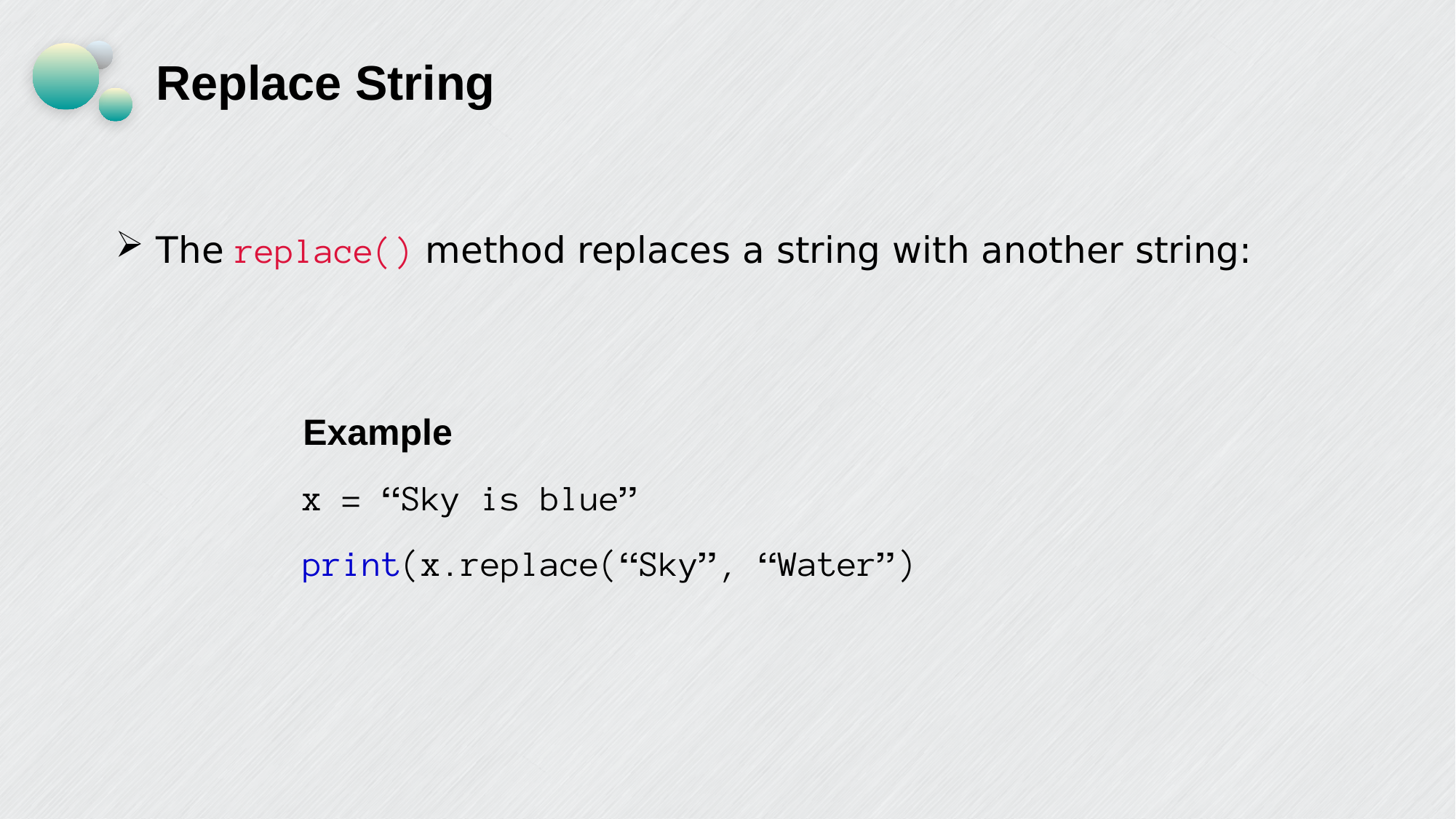

# Replace String
The replace() method replaces a string with another string:
Example
x = “Sky is blue”
print(x.replace(“Sky”, “Water”)